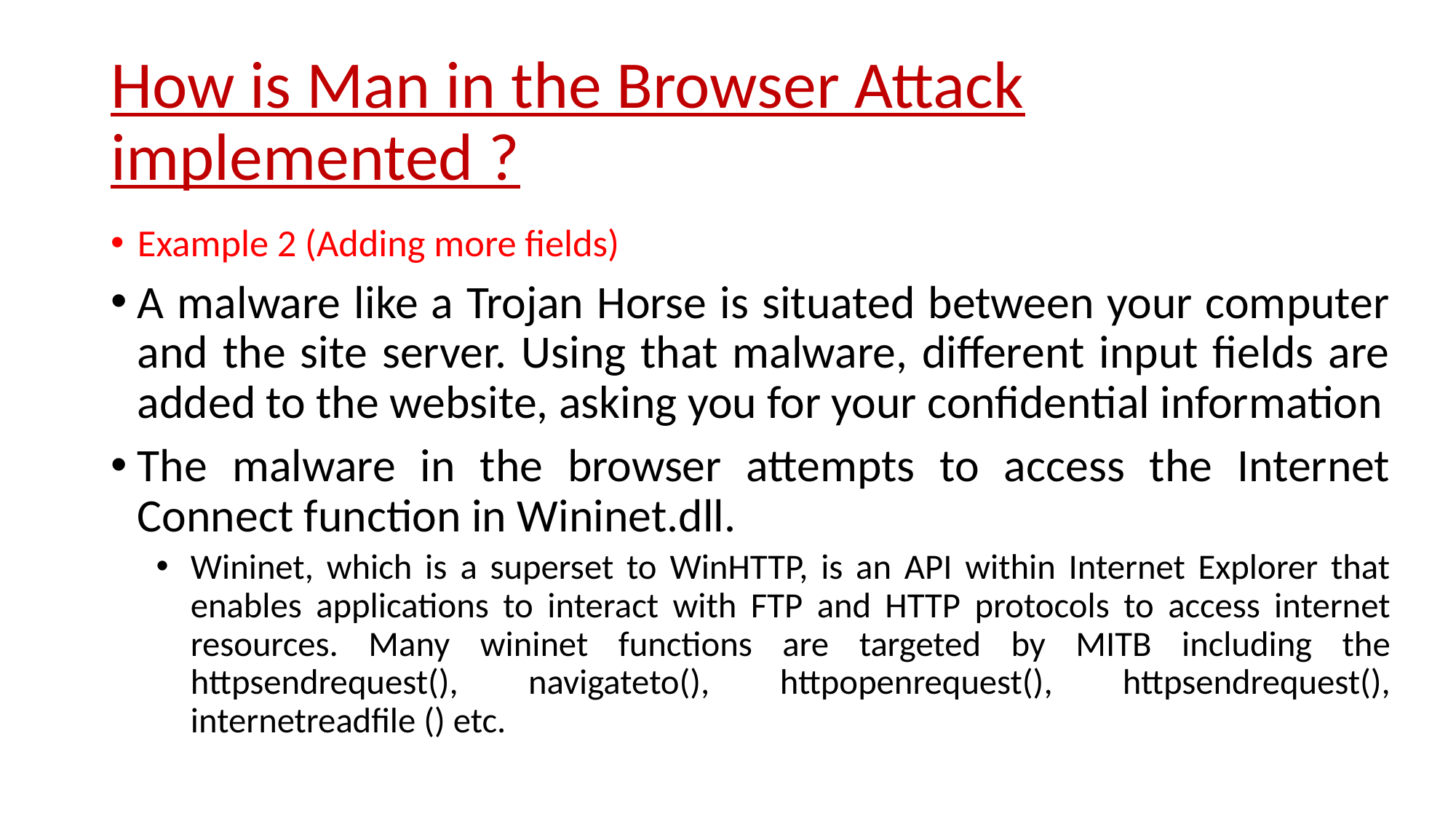

# How is Man in the Browser Attack implemented ?
Example 2 (Adding more fields)
A malware like a Trojan Horse is situated between your computer and the site server. Using that malware, different input fields are added to the website, asking you for your confidential information
The malware in the browser attempts to access the Internet Connect function in Wininet.dll.
Wininet, which is a superset to WinHTTP, is an API within Internet Explorer that enables applications to interact with FTP and HTTP protocols to access internet resources. Many wininet functions are targeted by MITB including the httpsendrequest(), navigateto(), httpopenrequest(), httpsendrequest(), internetreadfile () etc.